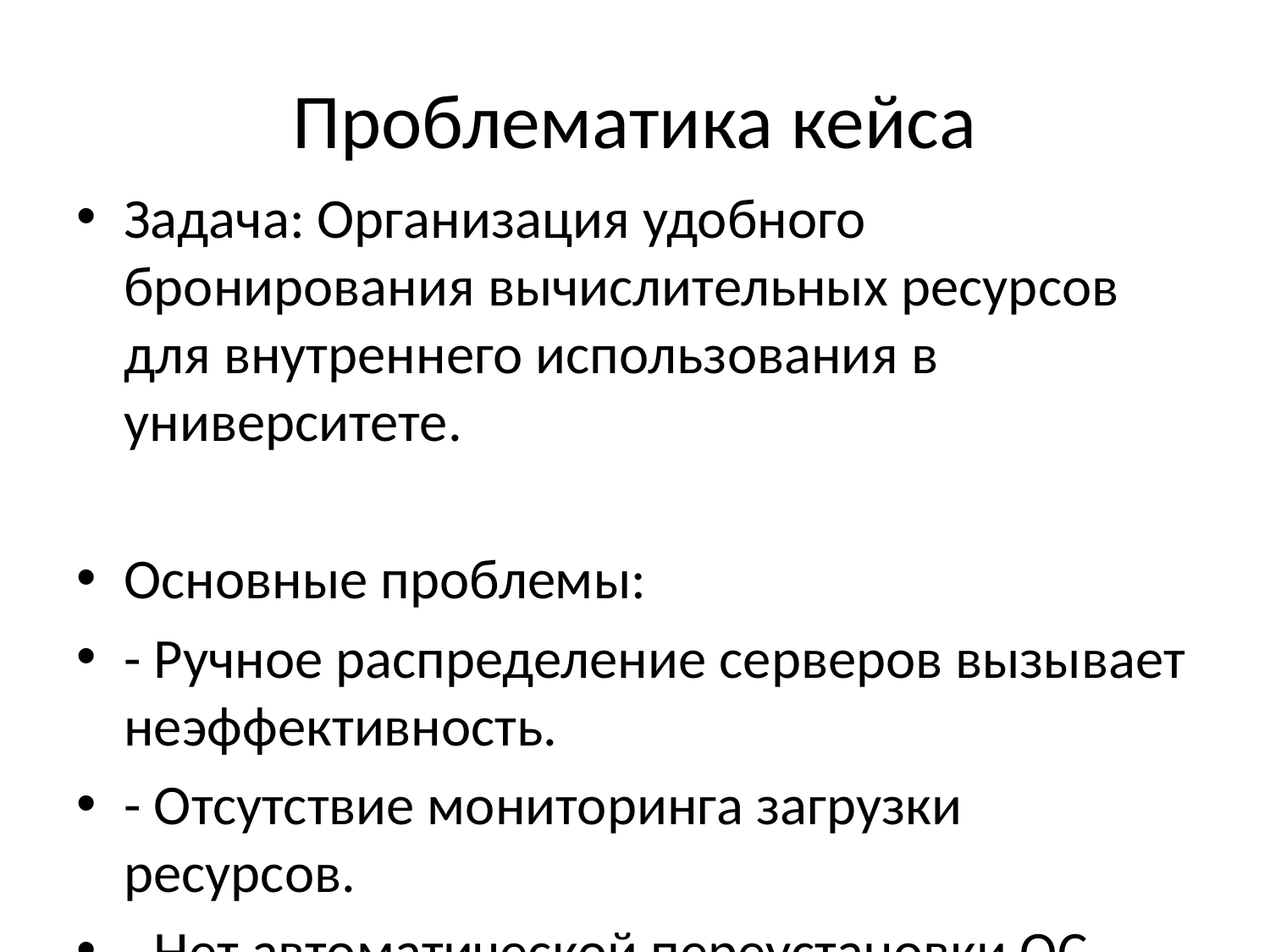

# Проблематика кейса
Задача: Организация удобного бронирования вычислительных ресурсов для внутреннего использования в университете.

Основные проблемы:
- Ручное распределение серверов вызывает неэффективность.
- Отсутствие мониторинга загрузки ресурсов.
- Нет автоматической переустановки ОС.

Наше видение: Создать платформу с админпанелью, чтобы упростить управление, автоматизировать операции и повысить прозрачность использования ресурсов.